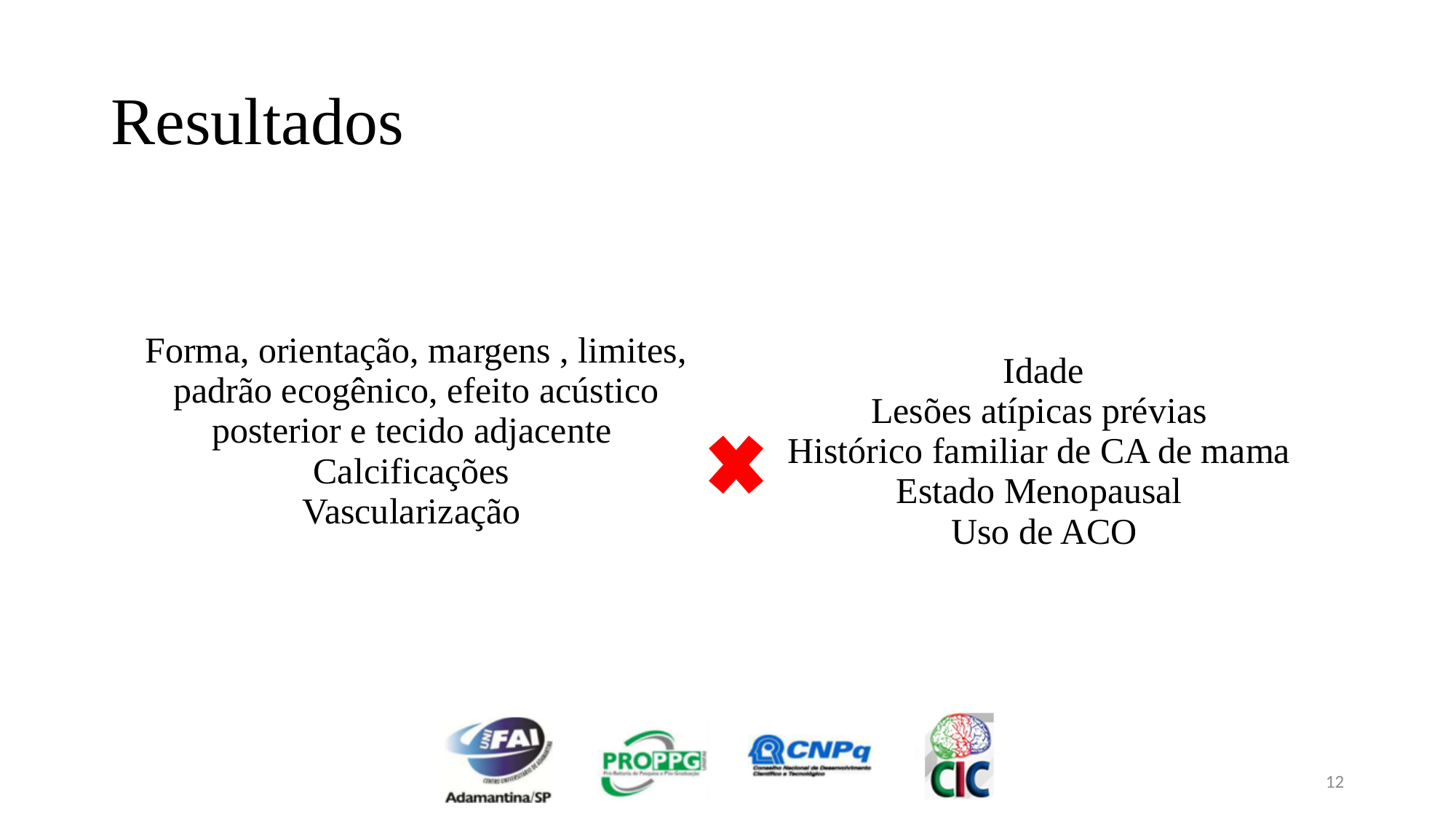

# Resultados
| Forma, orientação, margens , limites, padrão ecogênico, efeito acústico posterior e tecido adjacente Calcificações Vascularização | Idade Lesões atípicas prévias Histórico familiar de CA de mama Estado Menopausal Uso de ACO |
| --- | --- |

12